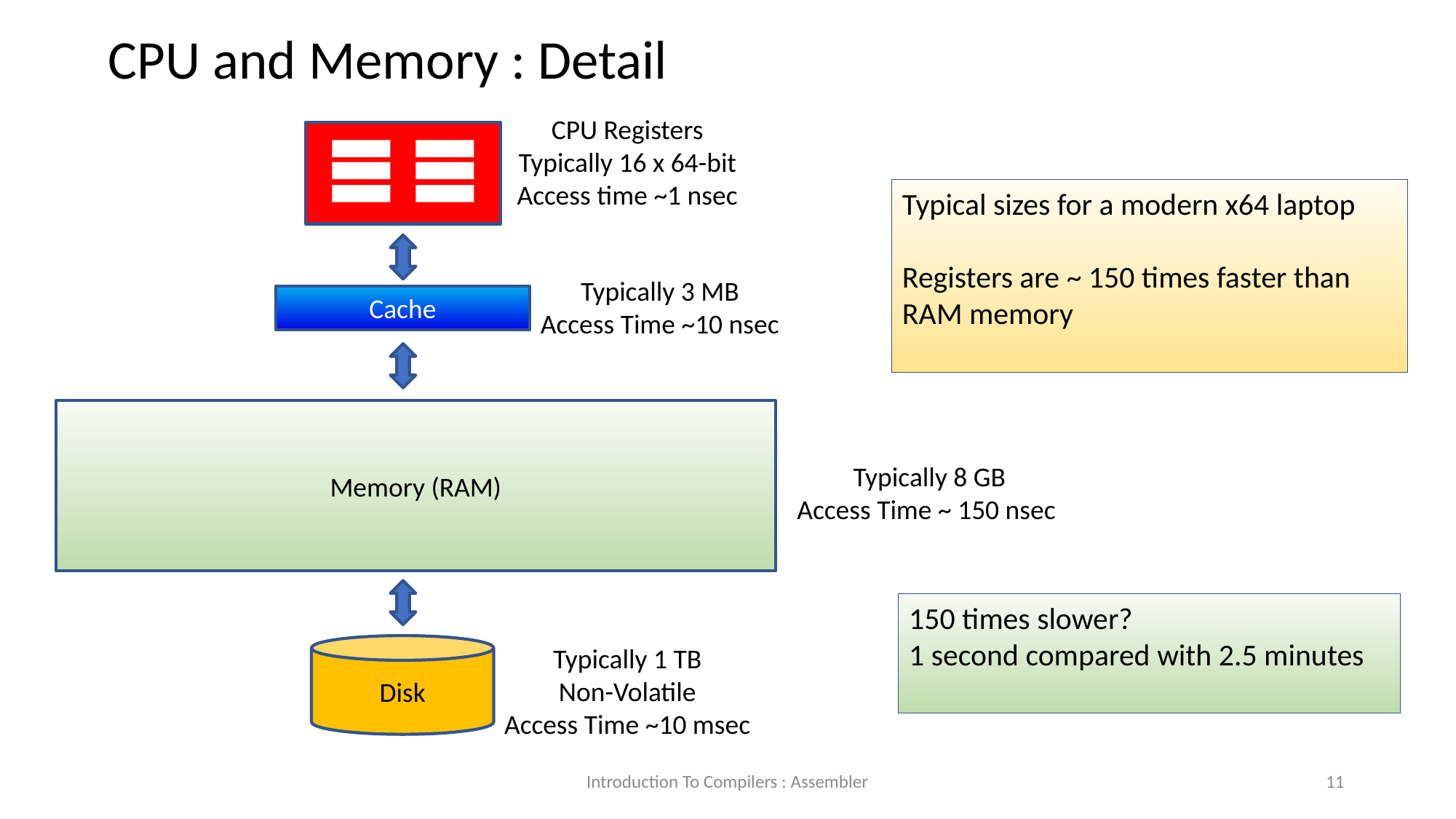

CPU and Memory : Detail
CPU Registers
Typically 16 x 64-bit
Access time ~1 nsec

Typical sizes for a modern x64 laptop

Registers are ~ 150 times faster than RAM memory

Typically 3 MB
Access Time ~10 nsec
Cache

Memory (RAM)
Typically 8 GB
Access Time ~ 150 nsec

150 times slower?
1 second compared with 2.5 minutes
Disk
Typically 1 TB
Non-Volatile
Access Time ~10 msec
Introduction To Compilers : Assembler
11